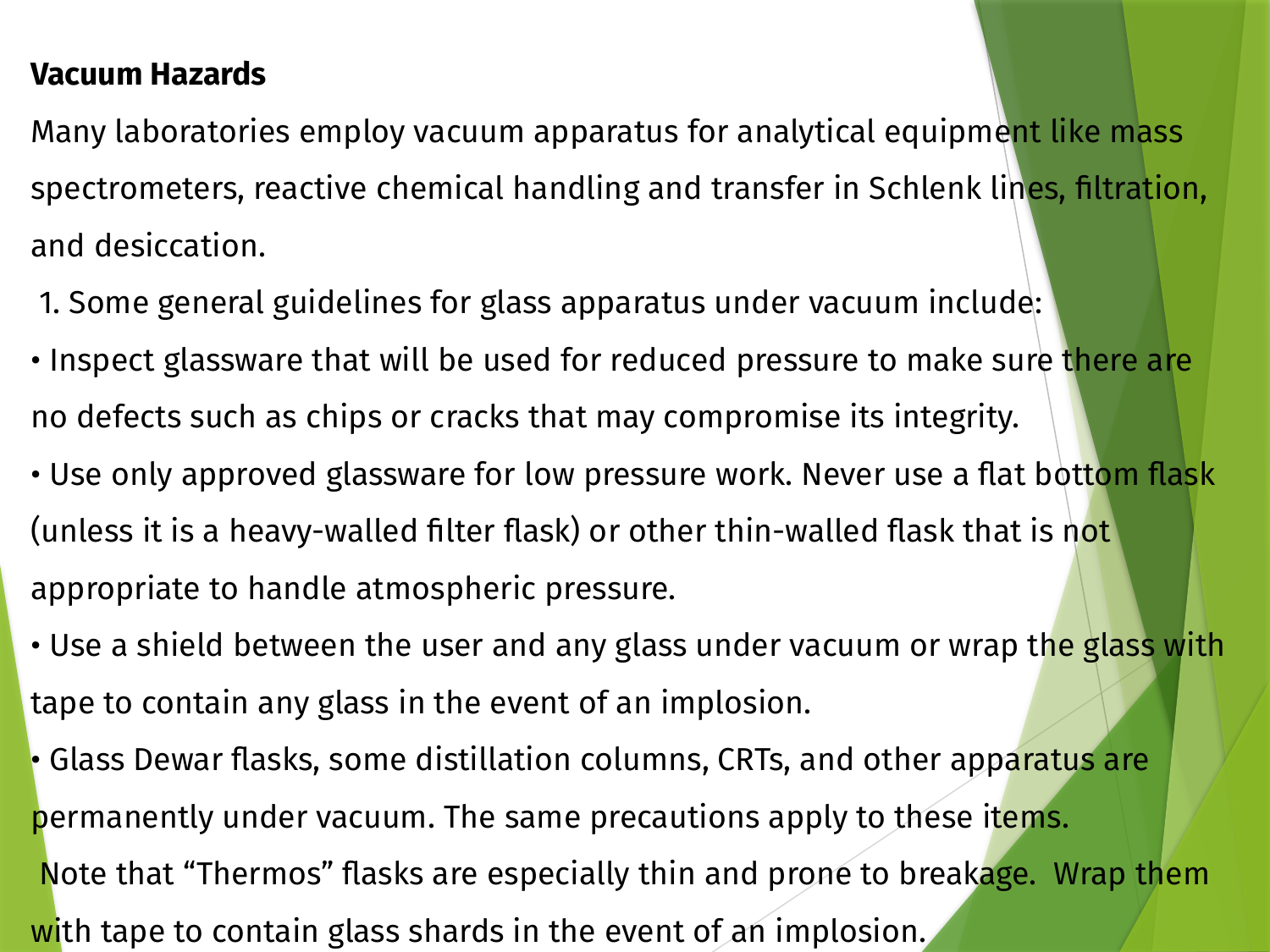

Vacuum Hazards
Many laboratories employ vacuum apparatus for analytical equipment like mass spectrometers, reactive chemical handling and transfer in Schlenk lines, filtration, and desiccation.
 1. Some general guidelines for glass apparatus under vacuum include:
• Inspect glassware that will be used for reduced pressure to make sure there are no defects such as chips or cracks that may compromise its integrity.
• Use only approved glassware for low pressure work. Never use a flat bottom flask (unless it is a heavy-walled filter flask) or other thin-walled flask that is not appropriate to handle atmospheric pressure.
• Use a shield between the user and any glass under vacuum or wrap the glass with tape to contain any glass in the event of an implosion.
• Glass Dewar flasks, some distillation columns, CRTs, and other apparatus are permanently under vacuum. The same precautions apply to these items.
 Note that “Thermos” flasks are especially thin and prone to breakage.  Wrap them with tape to contain glass shards in the event of an implosion.